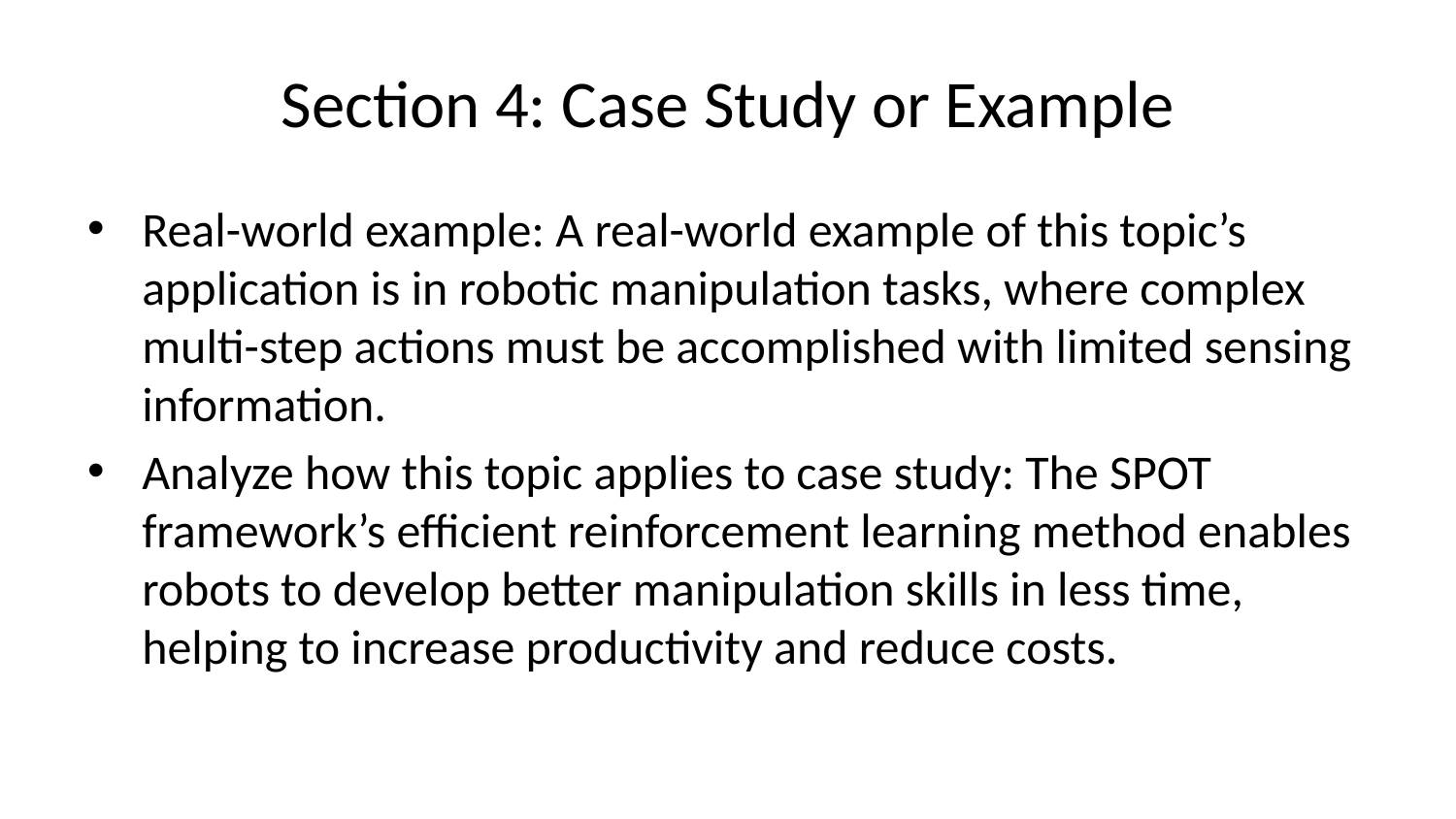

# Section 4: Case Study or Example
Real-world example: A real-world example of this topic’s application is in robotic manipulation tasks, where complex multi-step actions must be accomplished with limited sensing information.
Analyze how this topic applies to case study: The SPOT framework’s efficient reinforcement learning method enables robots to develop better manipulation skills in less time, helping to increase productivity and reduce costs.